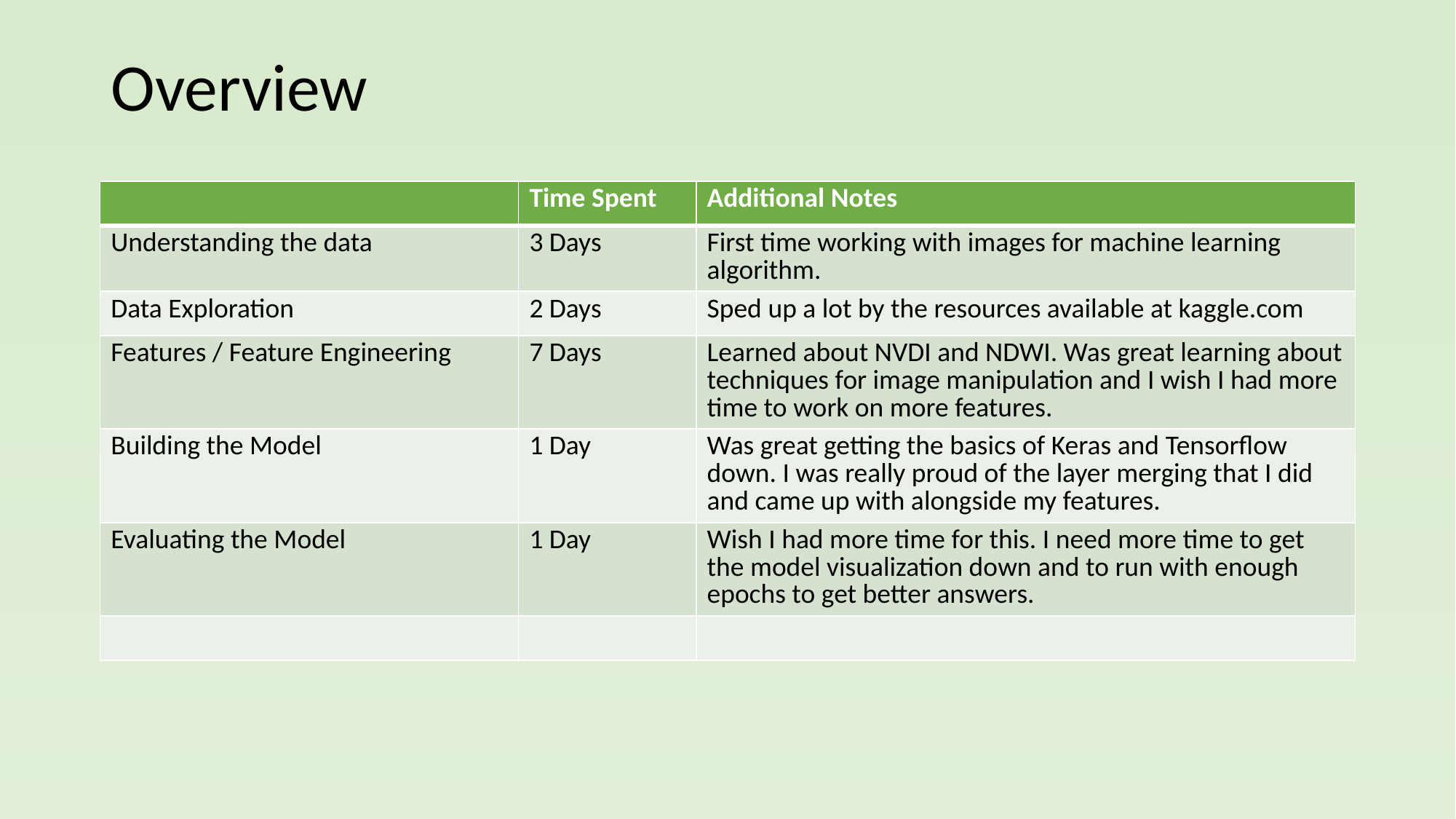

# Overview
|  | Time Spent | Additional Notes |
| --- | --- | --- |
| Understanding the data | 3 Days | First time working with images for machine learning algorithm. |
| Data Exploration | 2 Days | Sped up a lot by the resources available at kaggle.com |
| Features / Feature Engineering | 7 Days | Learned about NVDI and NDWI. Was great learning about techniques for image manipulation and I wish I had more time to work on more features. |
| Building the Model | 1 Day | Was great getting the basics of Keras and Tensorflow down. I was really proud of the layer merging that I did and came up with alongside my features. |
| Evaluating the Model | 1 Day | Wish I had more time for this. I need more time to get the model visualization down and to run with enough epochs to get better answers. |
|  |  |  |